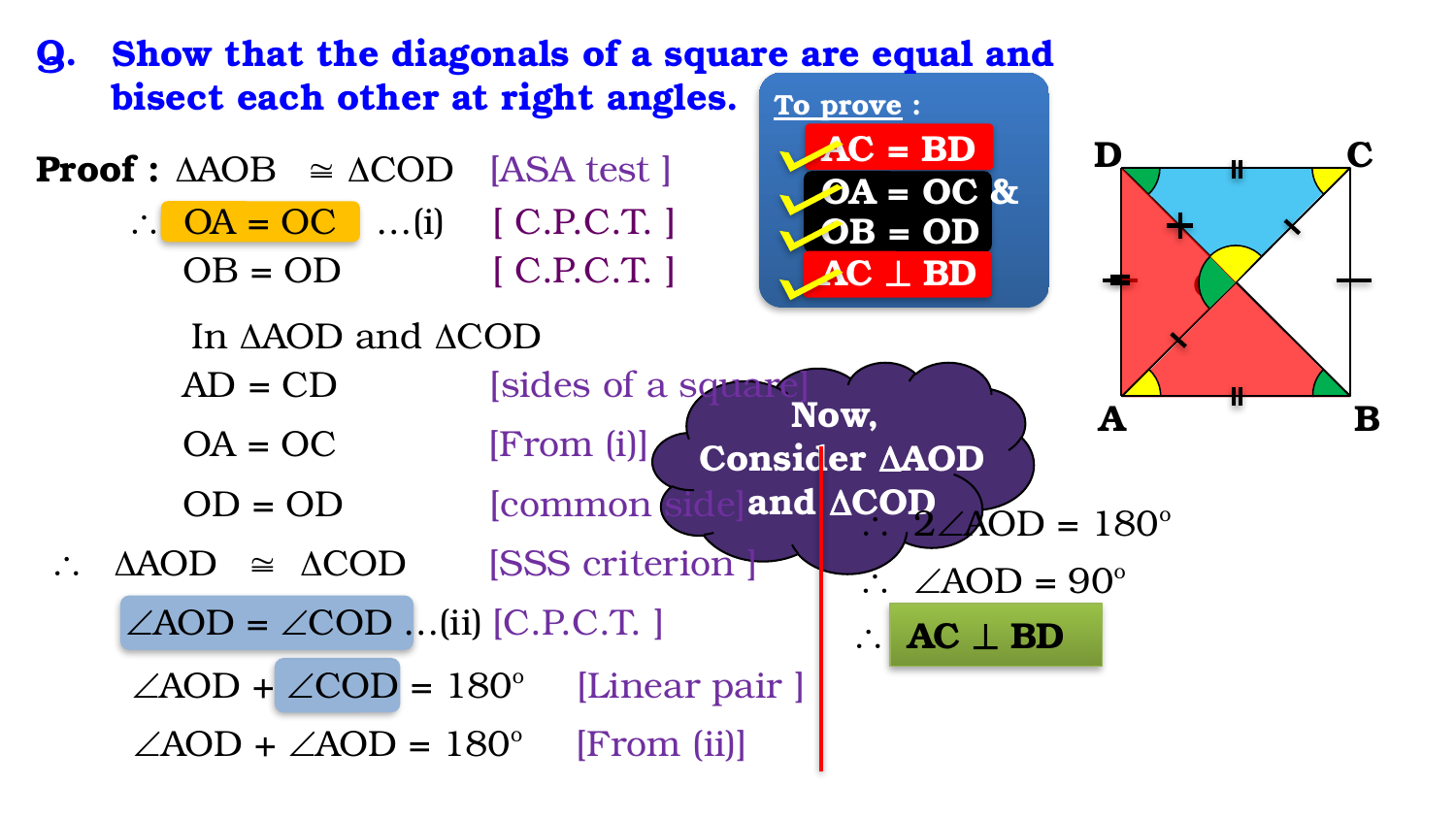

Q.
Show that the diagonals of a square are equal and
bisect each other at right angles.

To prove :

AC = BD

D
C

Proof :
ΔAOB  ≅ ΔCOD
[ASA test ]
OA = OC &

∴
OA = OC
…(i)
[ C.P.C.T. ]

OB = OD

OB = OD
[ C.P.C.T. ]
AC ⊥ BD

O
In ΔAOD and ΔCOD
AD = CD
[sides of a square]

Now,
Consider ΔAOD and ΔCOD
B
A
OA = OC
[From (i)]
OD = OD
[common side]
∴  2∠AOD = 180o
∴
ΔAOD  ≅  ΔCOD
[SSS criterion ]
∴  ∠AOD = 90o
∠AOD = ∠COD
…(ii)
[C.P.C.T. ]

∴  AC ⊥ BD
∠AOD + ∠COD = 180o
[Linear pair ]

∠AOD + ∠AOD = 180o
[From (ii)]